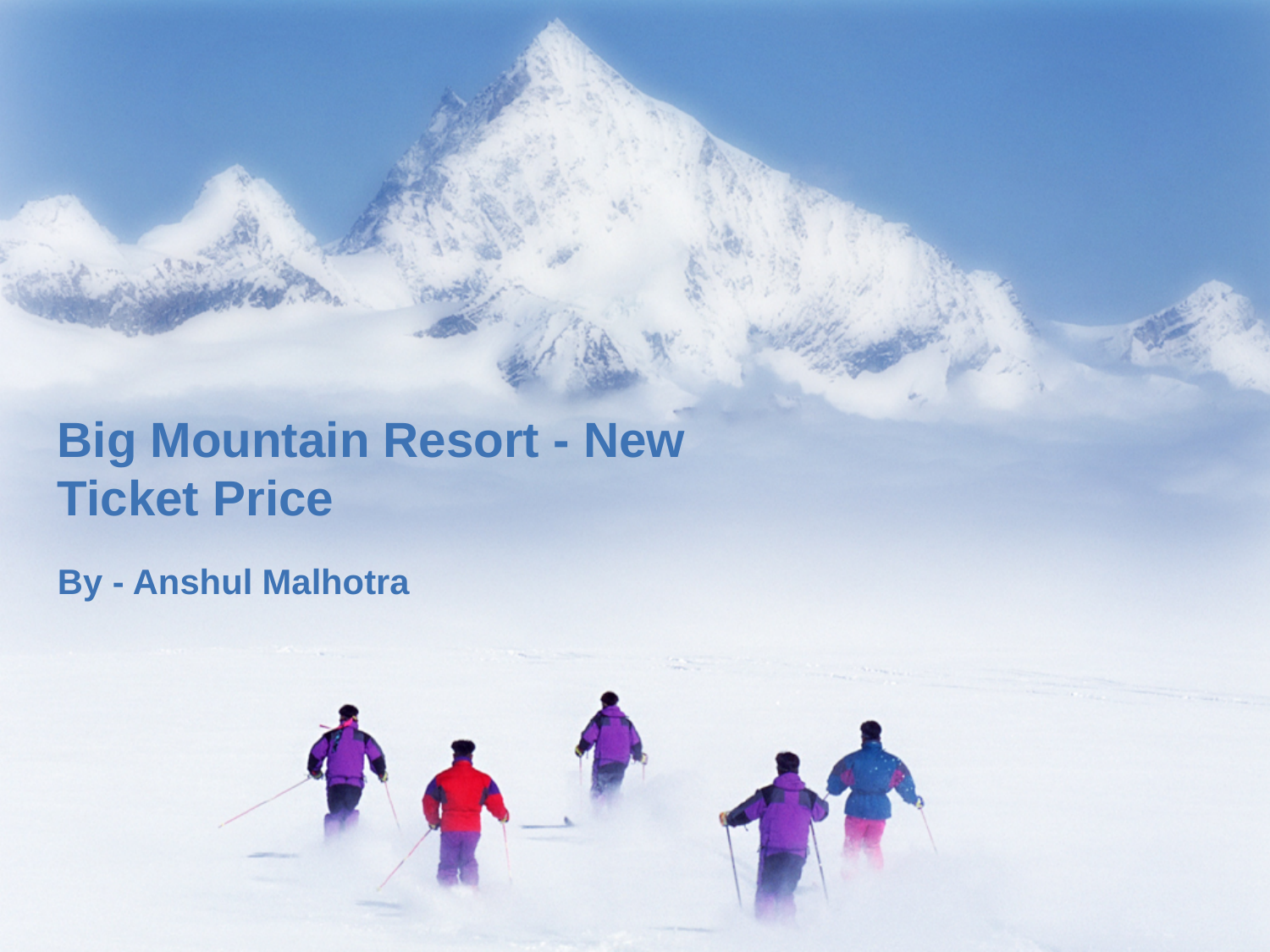

Big Mountain Resort - New Ticket Price
By - Anshul Malhotra